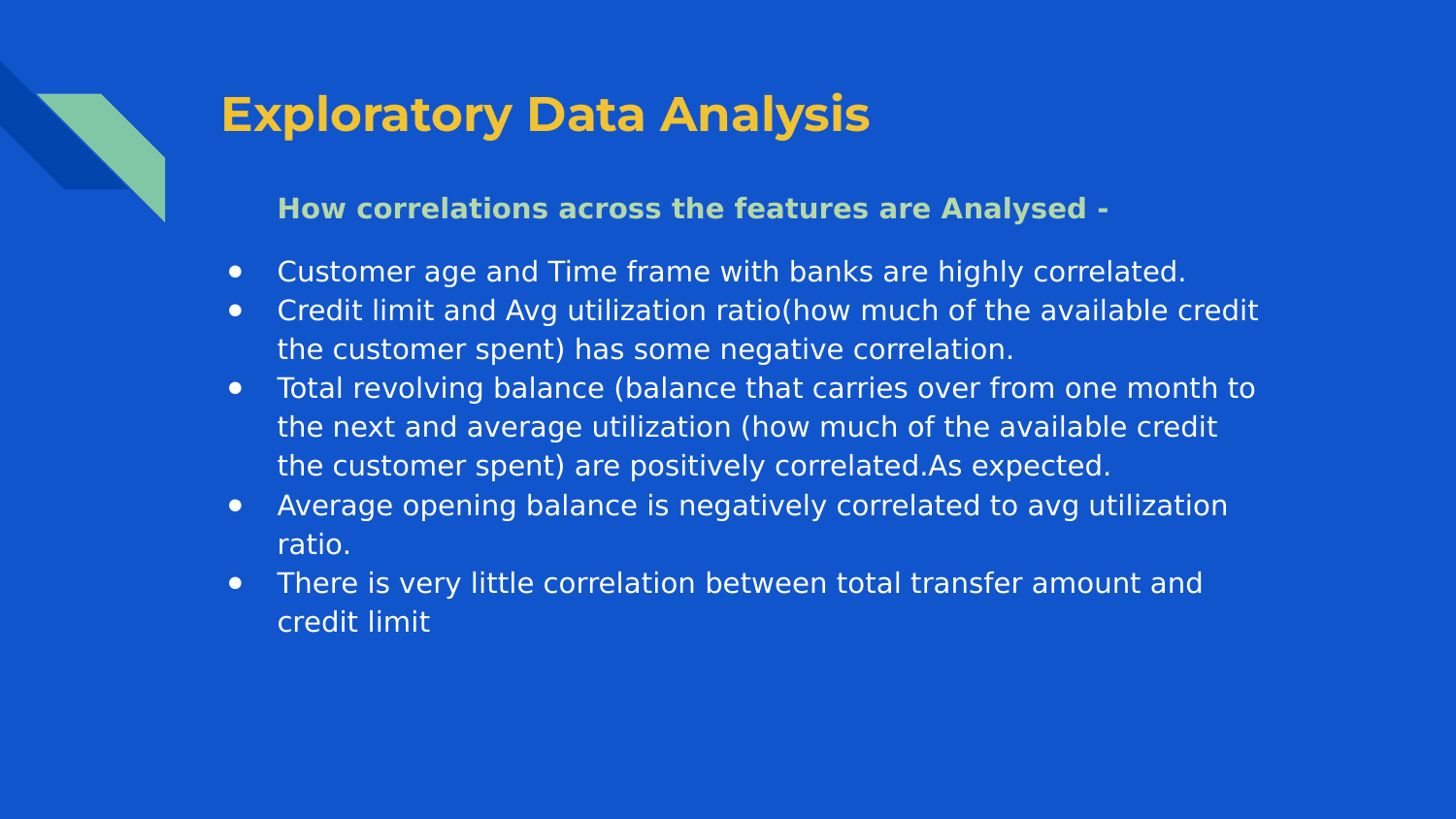

# Exploratory Data Analysis
How correlations across the features are Analysed -
Customer age and Time frame with banks are highly correlated.
Credit limit and Avg utilization ratio(how much of the available credit the customer spent) has some negative correlation.
Total revolving balance (balance that carries over from one month to the next and average utilization (how much of the available credit the customer spent) are positively correlated.As expected.
Average opening balance is negatively correlated to avg utilization ratio.
There is very little correlation between total transfer amount and credit limit